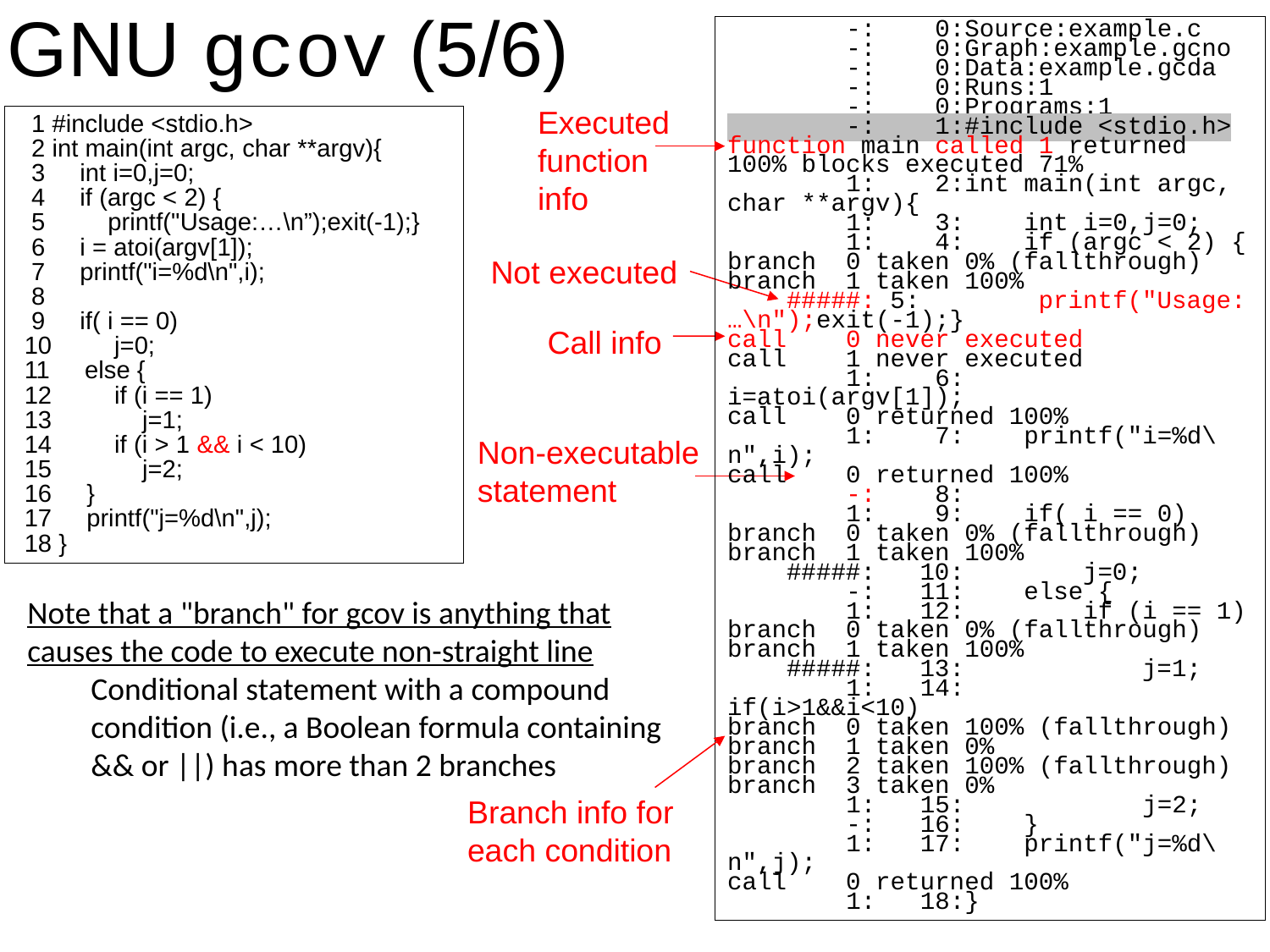

# GNU gcov (5/6)
        -:    0:Source:example.c
        -:    0:Graph:example.gcno
        -:    0:Data:example.gcda
        -:    0:Runs:1
        -:    0:Programs:1
        -:    1:#include <stdio.h>
function main called 1 returned 100% blocks executed 71%
        1:    2:int main(int argc, char **argv){
        1:    3:    int i=0,j=0;
        1:    4:    if (argc < 2) {
branch  0 taken 0% (fallthrough)
branch  1 taken 100%
    #####: 5:        printf("Usage:…\n");exit(-1);}
call    0 never executed
call    1 never executed
        1:    6:    i=atoi(argv[1]);
call    0 returned 100%
        1:    7:    printf("i=%d\n",i);
call    0 returned 100%
        -:    8:
        1:    9:    if( i == 0)
branch  0 taken 0% (fallthrough)
branch  1 taken 100%
    #####:   10:        j=0;
        -:   11:    else {
        1:   12:        if (i == 1)
branch  0 taken 0% (fallthrough)
branch  1 taken 100%
    #####:   13:            j=1;
        1:   14:       if(i>1&&i<10)
branch  0 taken 100% (fallthrough)
branch  1 taken 0%
branch  2 taken 100% (fallthrough)
branch  3 taken 0%
        1:   15:            j=2;
        -:   16:    }
        1:   17:    printf("j=%d\n",j);
call    0 returned 100%
        1:   18:}
Executed
function
info
  1 #include <stdio.h>
  2 int main(int argc, char **argv){
  3     int i=0,j=0;
  4     if (argc < 2) {
  5         printf("Usage:…\n”);exit(-1);}
  6     i = atoi(argv[1]);
  7     printf("i=%d\n",i);
  8
  9     if( i == 0)
 10         j=0;
 11     else {
 12         if (i == 1)
 13             j=1;
 14         if (i > 1 && i < 10)
 15             j=2;
 16     }
 17     printf("j=%d\n",j);
 18 }
Not executed
Call info
Non-executable statement
Note that a "branch" for gcov is anything that causes the code to execute non-straight line
Conditional statement with a compound condition (i.e., a Boolean formula containing && or ||) has more than 2 branches
Branch info for each condition